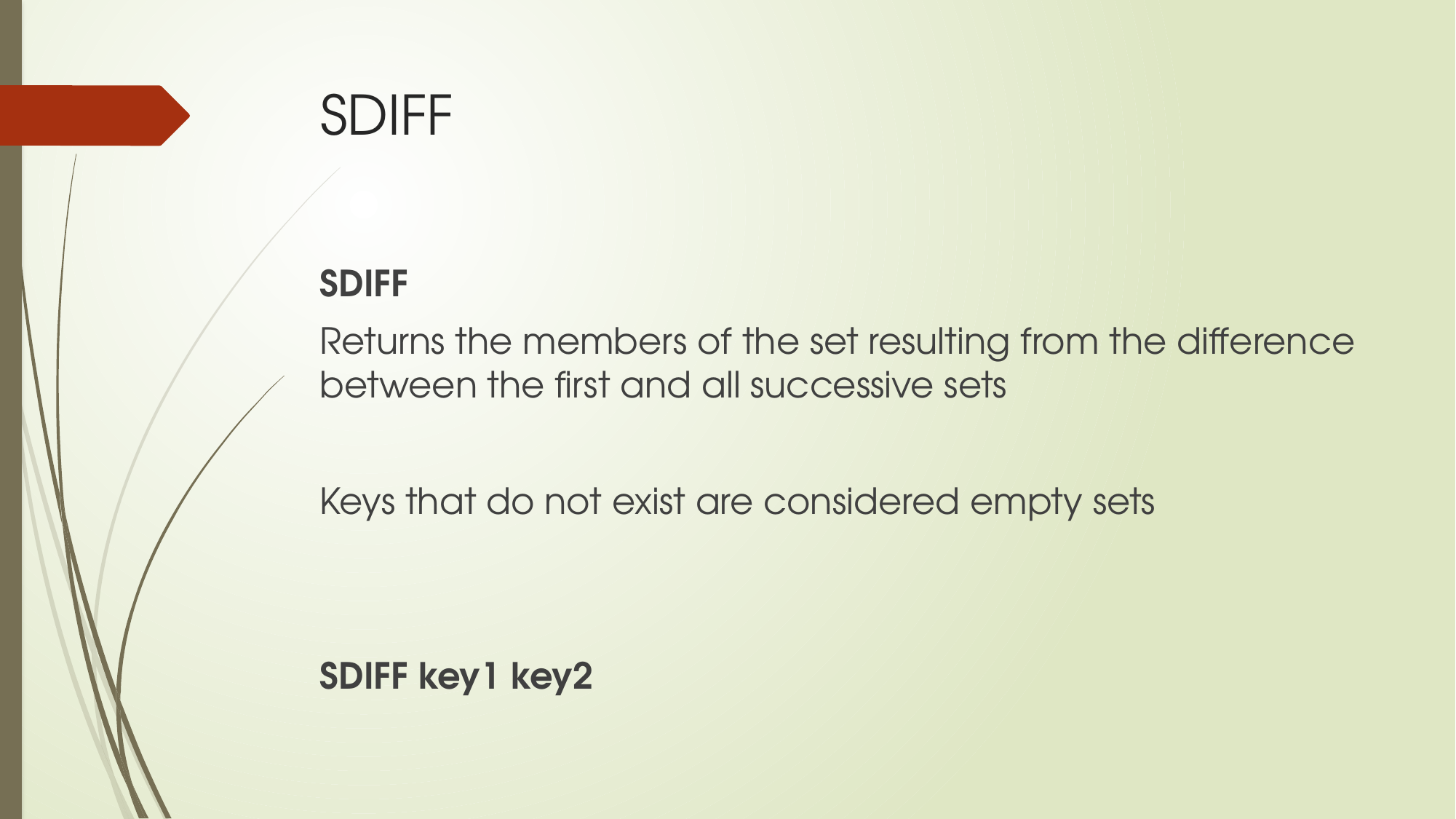

# SDIFF
SDIFF
Returns the members of the set resulting from the difference between the first and all successive sets

Keys that do not exist are considered empty sets

SDIFF key1 key2